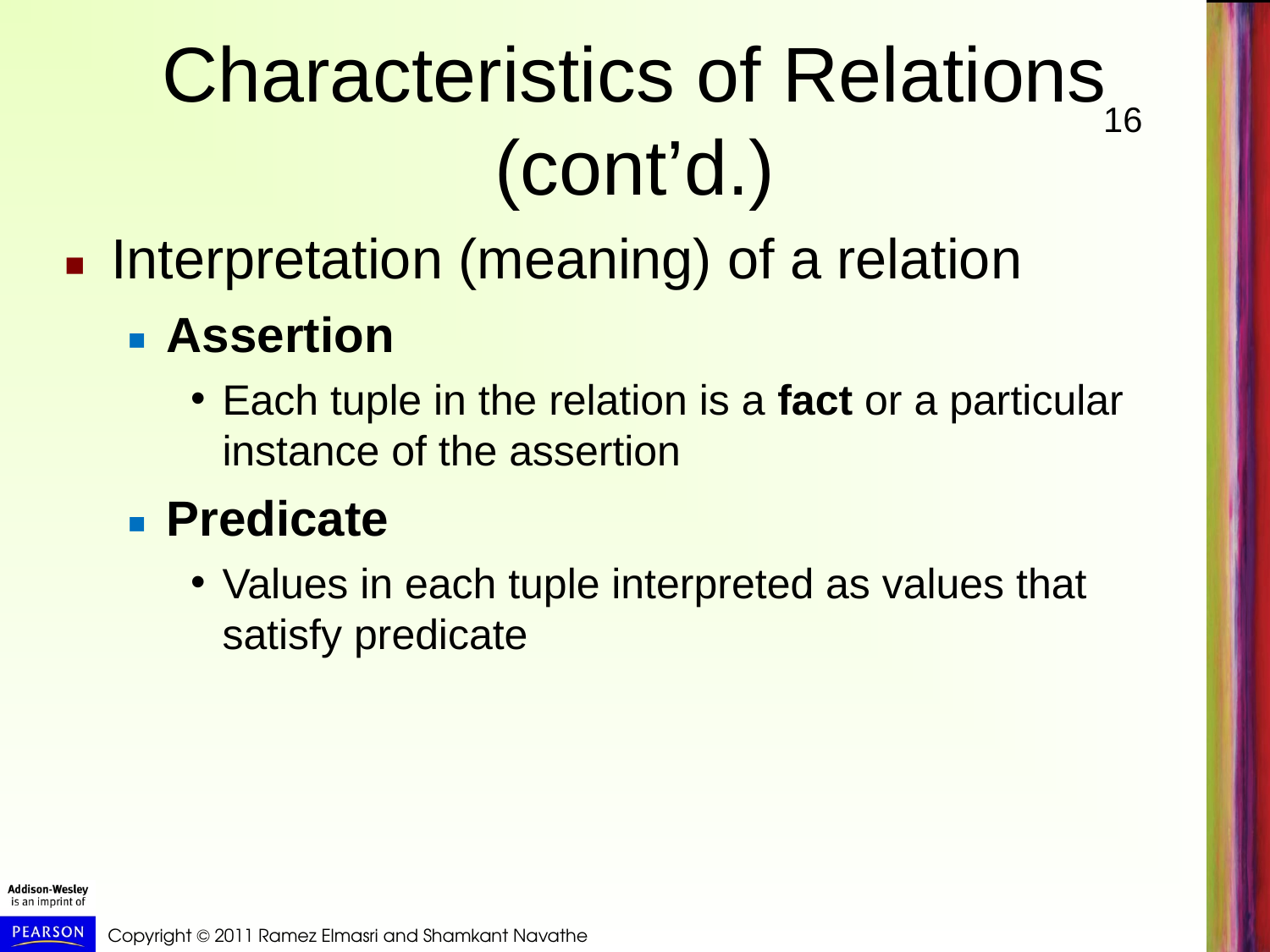

# Characteristics of Relations (cont’d.)
Interpretation (meaning) of a relation
Assertion
Each tuple in the relation is a fact or a particular instance of the assertion
Predicate
Values in each tuple interpreted as values that satisfy predicate